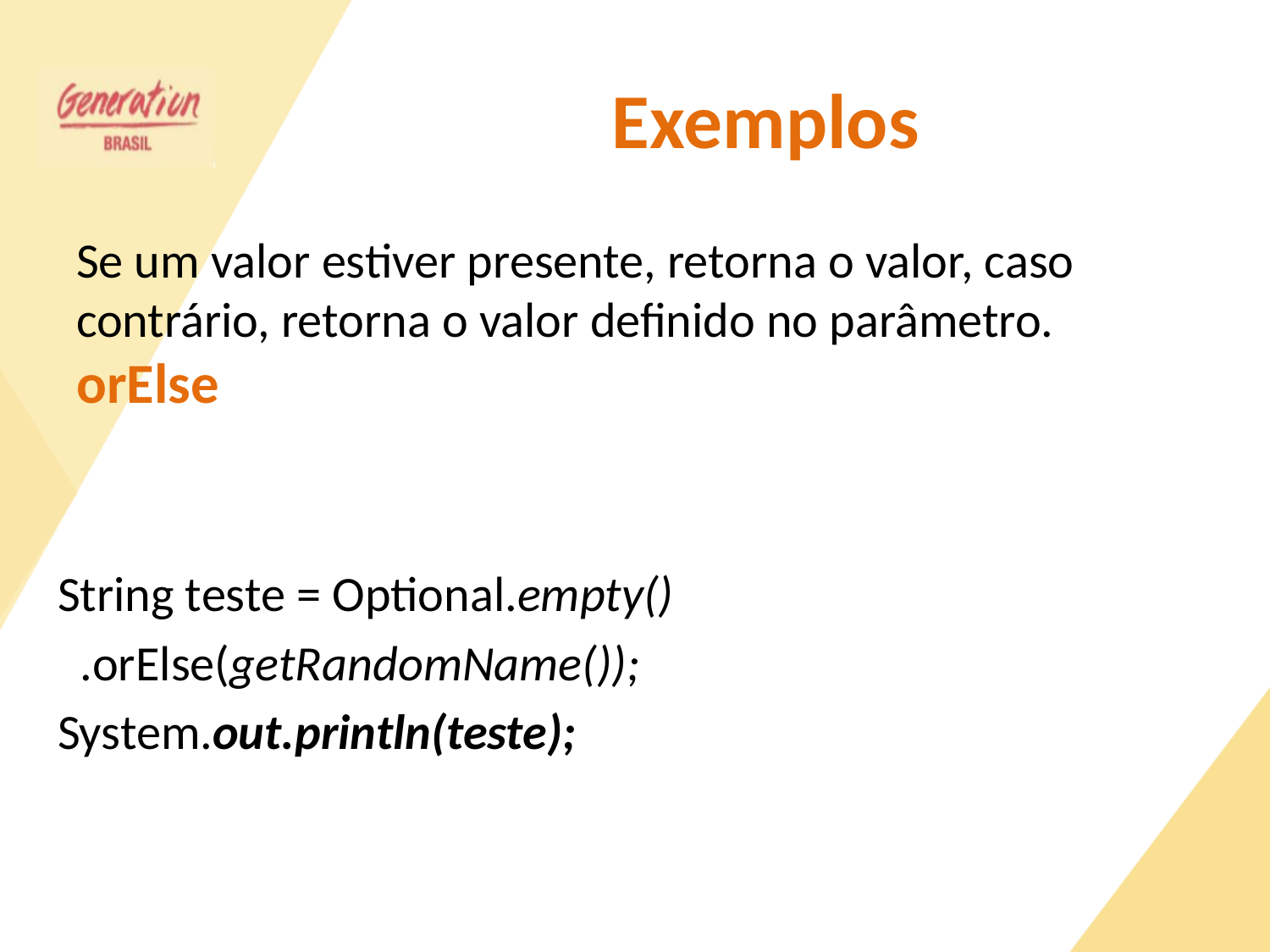

# Exemplos
Se um valor estiver presente, retorna o valor, caso contrário, retorna o valor definido no parâmetro. orElse
String teste = Optional.empty()
  .orElse(getRandomName());
System.out.println(teste);